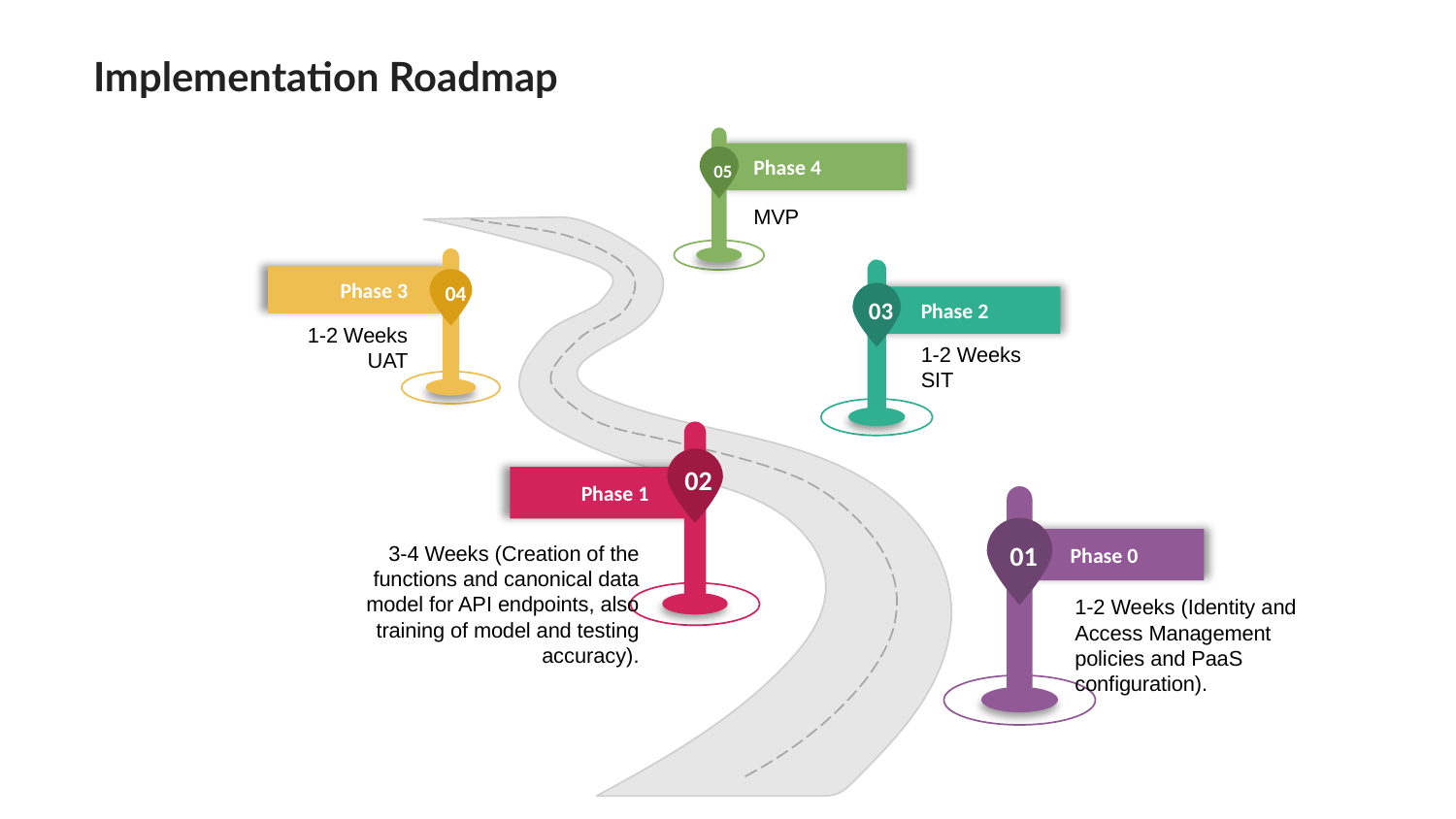

Implementation Roadmap

Phase 4
05
MVP

Phase 3
04

03
Phase 2
1-2 Weeks UAT
1-2 Weeks SIT

02

Phase 1

01
3-4 Weeks (Creation of the functions and canonical data model for API endpoints, also training of model and testing accuracy).
Phase 0

1-2 Weeks (Identity and Access Management policies and PaaS configuration).